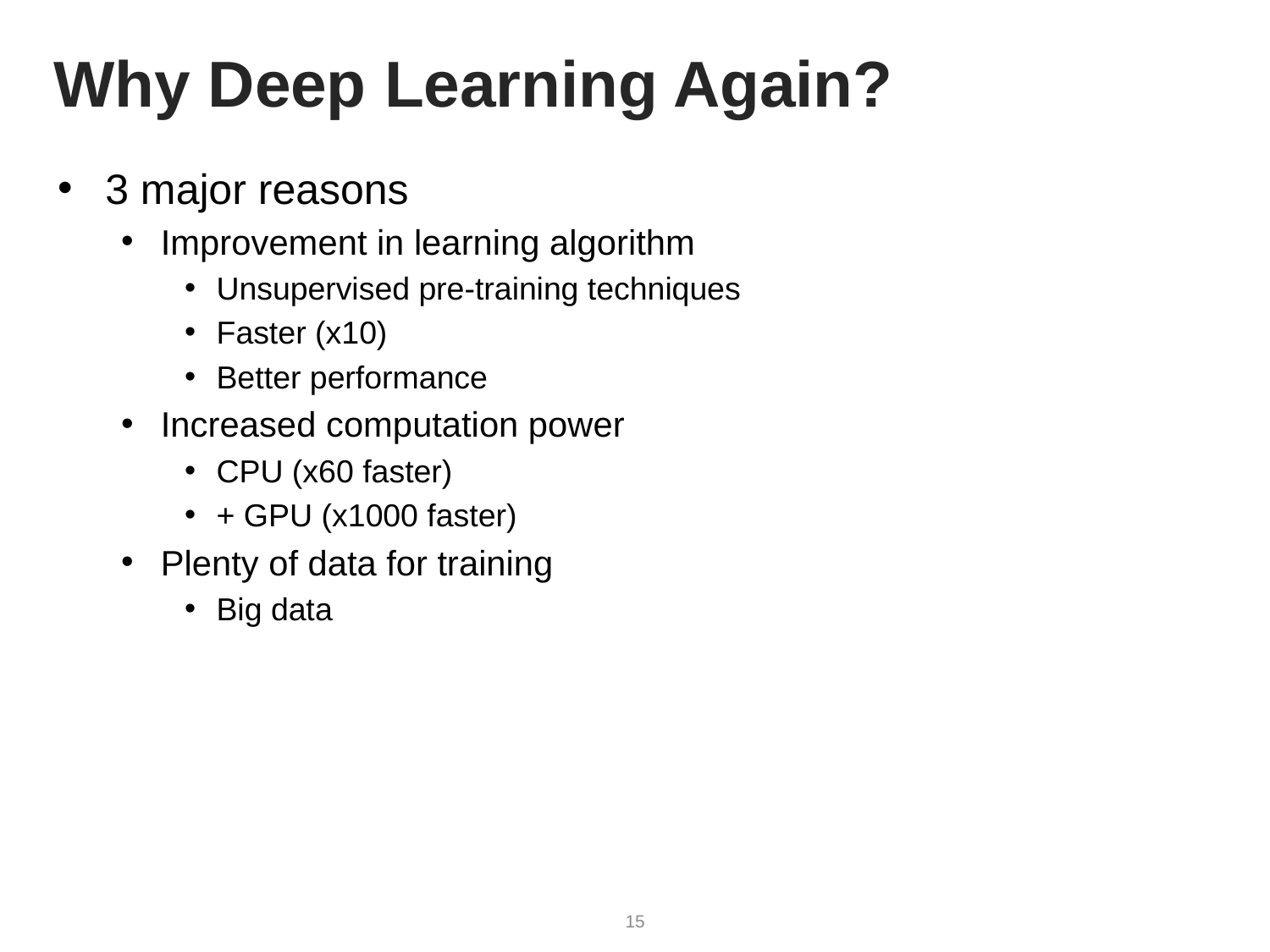

# Why Deep Learning Again?
3 major reasons
Improvement in learning algorithm
Unsupervised pre-training techniques
Faster (x10)
Better performance
Increased computation power
CPU (x60 faster)
+ GPU (x1000 faster)
Plenty of data for training
Big data
15